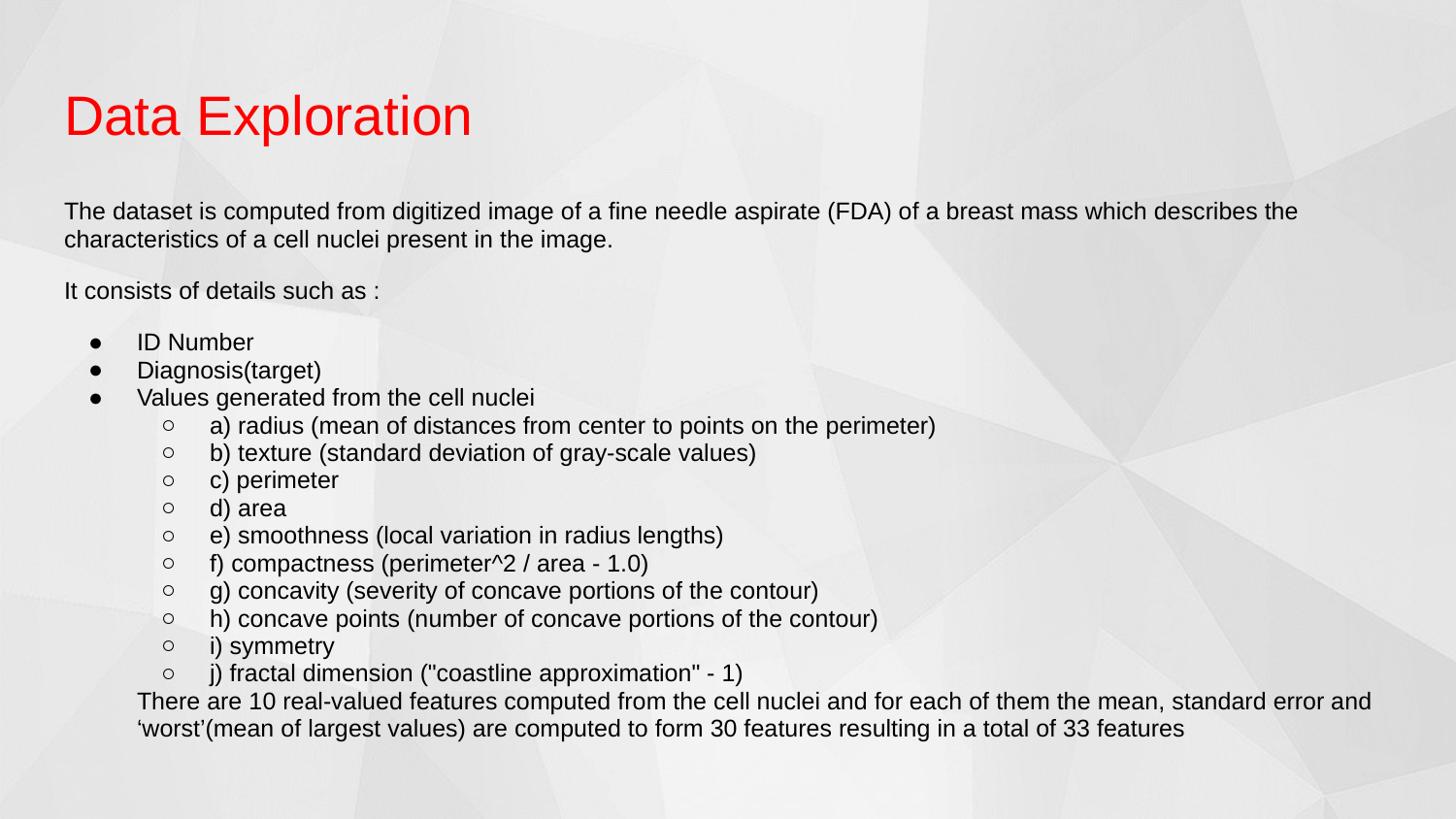

# Data Exploration
The dataset is computed from digitized image of a fine needle aspirate (FDA) of a breast mass which describes the characteristics of a cell nuclei present in the image.
It consists of details such as :
ID Number
Diagnosis(target)
Values generated from the cell nuclei
a) radius (mean of distances from center to points on the perimeter)
b) texture (standard deviation of gray-scale values)
c) perimeter
d) area
e) smoothness (local variation in radius lengths)
f) compactness (perimeter^2 / area - 1.0)
g) concavity (severity of concave portions of the contour)
h) concave points (number of concave portions of the contour)
i) symmetry
j) fractal dimension ("coastline approximation" - 1)
There are 10 real-valued features computed from the cell nuclei and for each of them the mean, standard error and ‘worst’(mean of largest values) are computed to form 30 features resulting in a total of 33 features